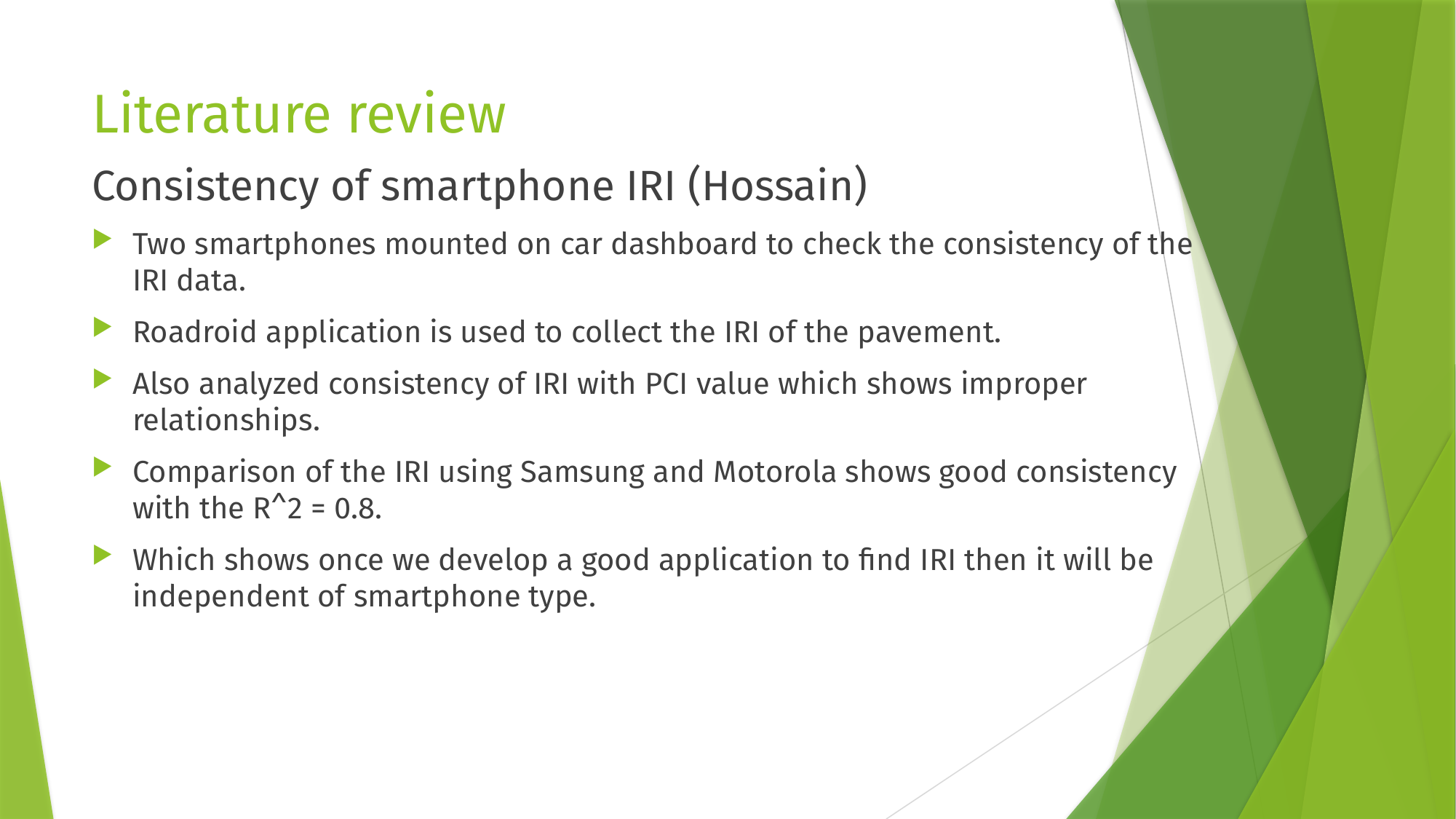

# Literature review
Consistency of smartphone IRI (Hossain)
Two smartphones mounted on car dashboard to check the consistency of the IRI data.
Roadroid application is used to collect the IRI of the pavement.
Also analyzed consistency of IRI with PCI value which shows improper relationships.
Comparison of the IRI using Samsung and Motorola shows good consistency with the R^2 = 0.8.
Which shows once we develop a good application to find IRI then it will be independent of smartphone type.